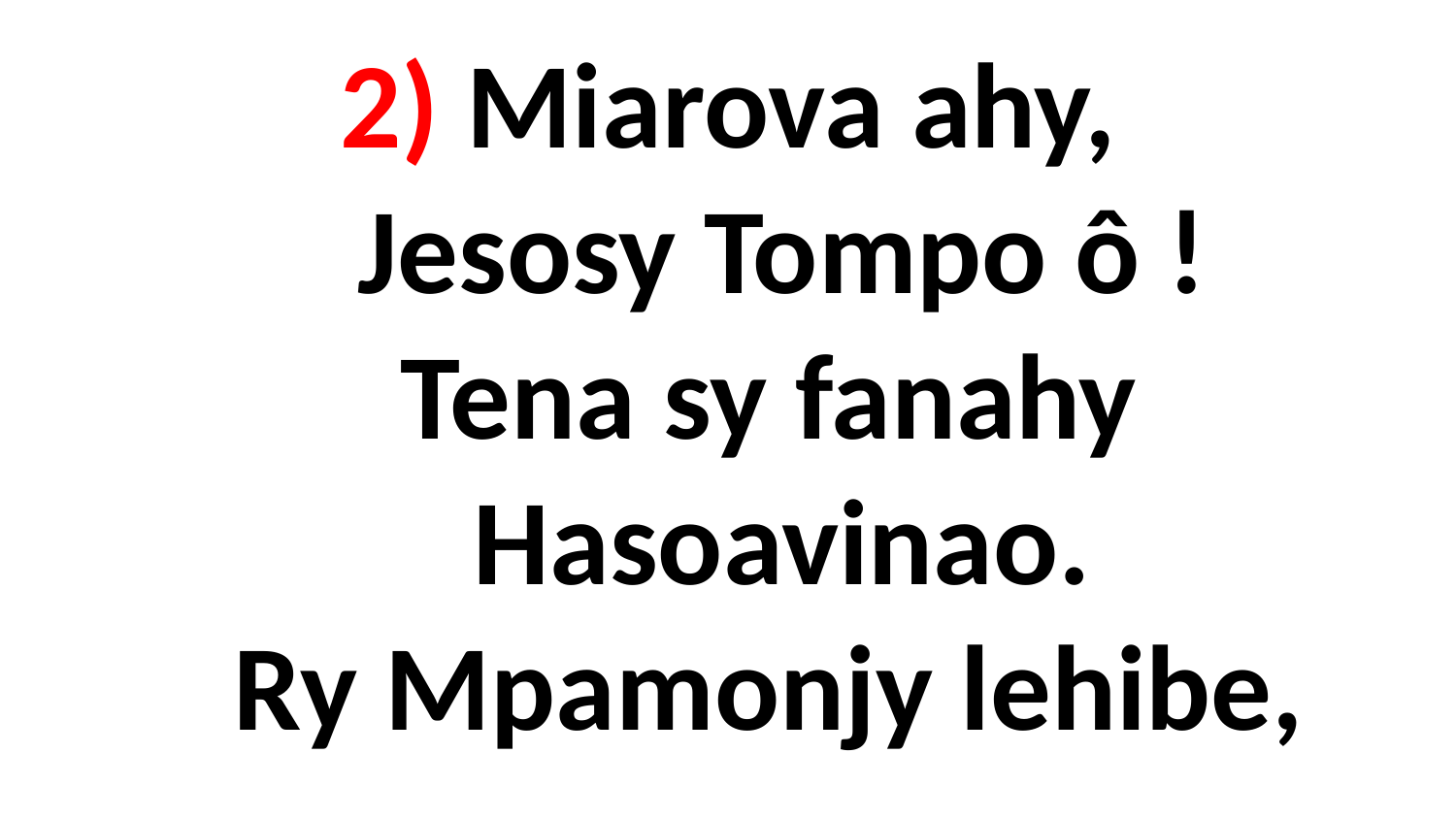

# 2) Miarova ahy, Jesosy Tompo ô ! Tena sy fanahy Hasoavinao. Ry Mpamonjy lehibe,